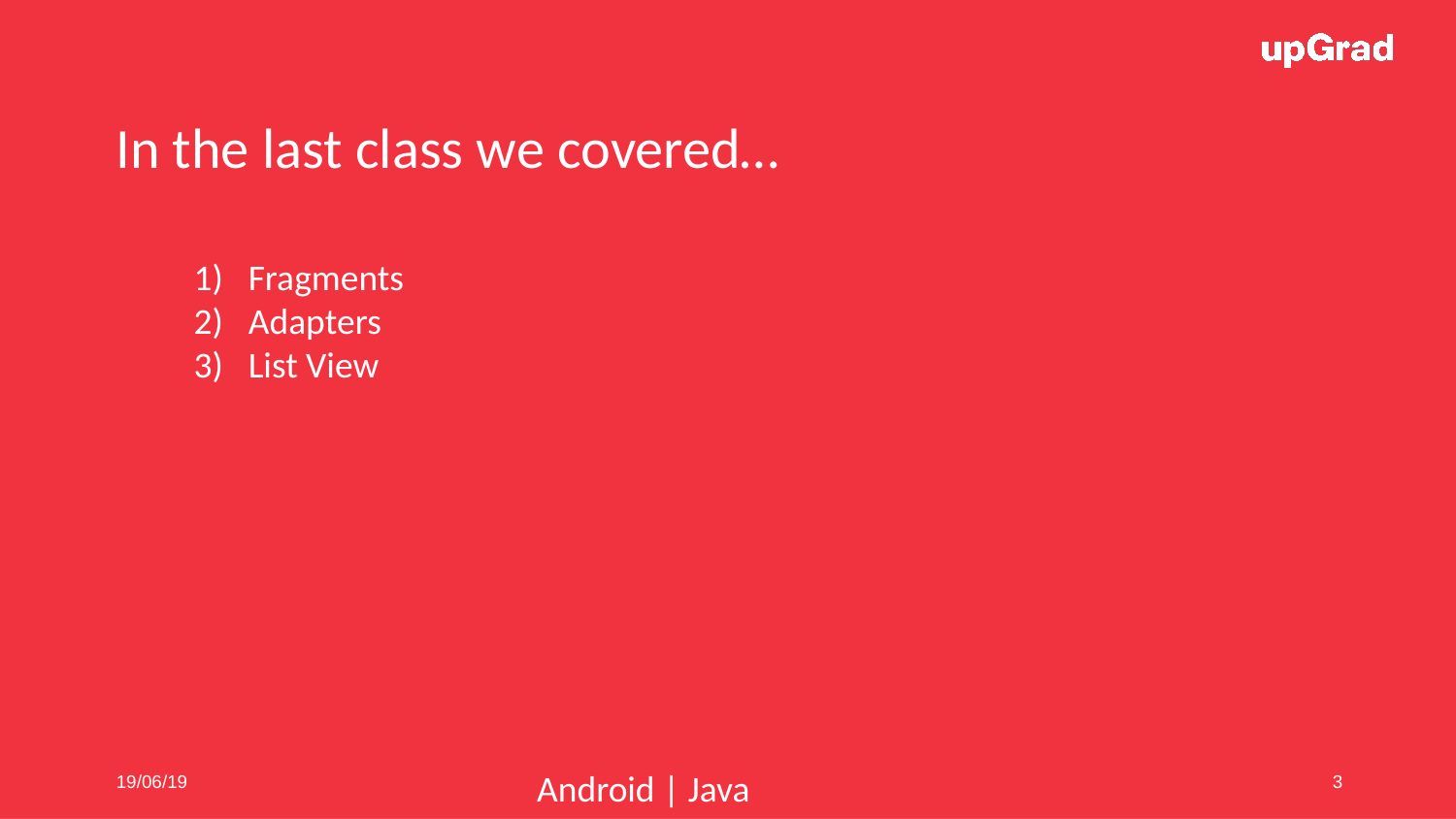

In the last class we covered…
Fragments
Adapters
List View
19/06/19
Android | Java

3